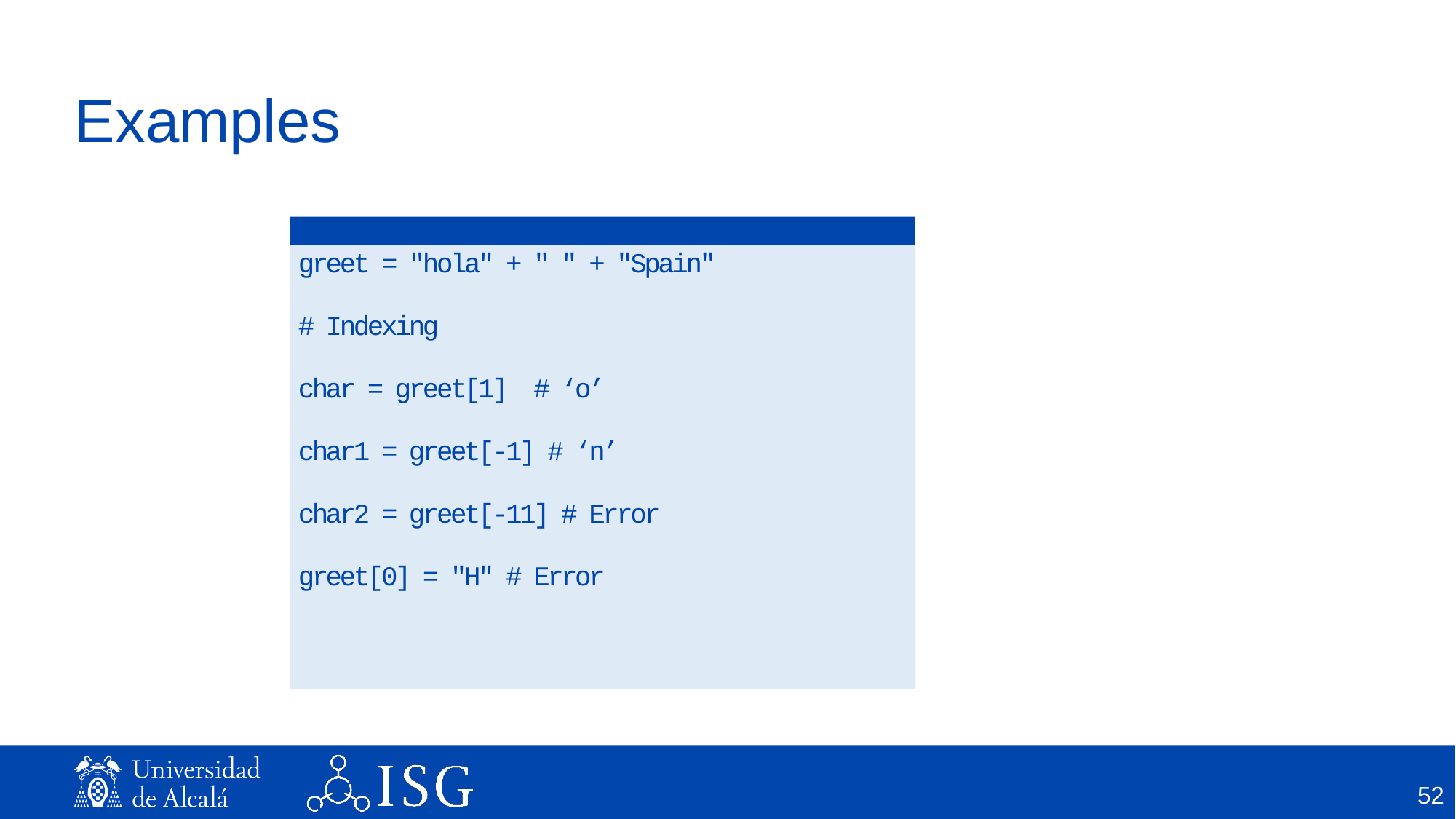

# Examples

greet = "hola" + " " + "Spain"
# Indexing
char = greet[1]  # ‘o’
char1 = greet[-1] # ‘n’
char2 = greet[-11] # Error
greet[0] = "H" # Error